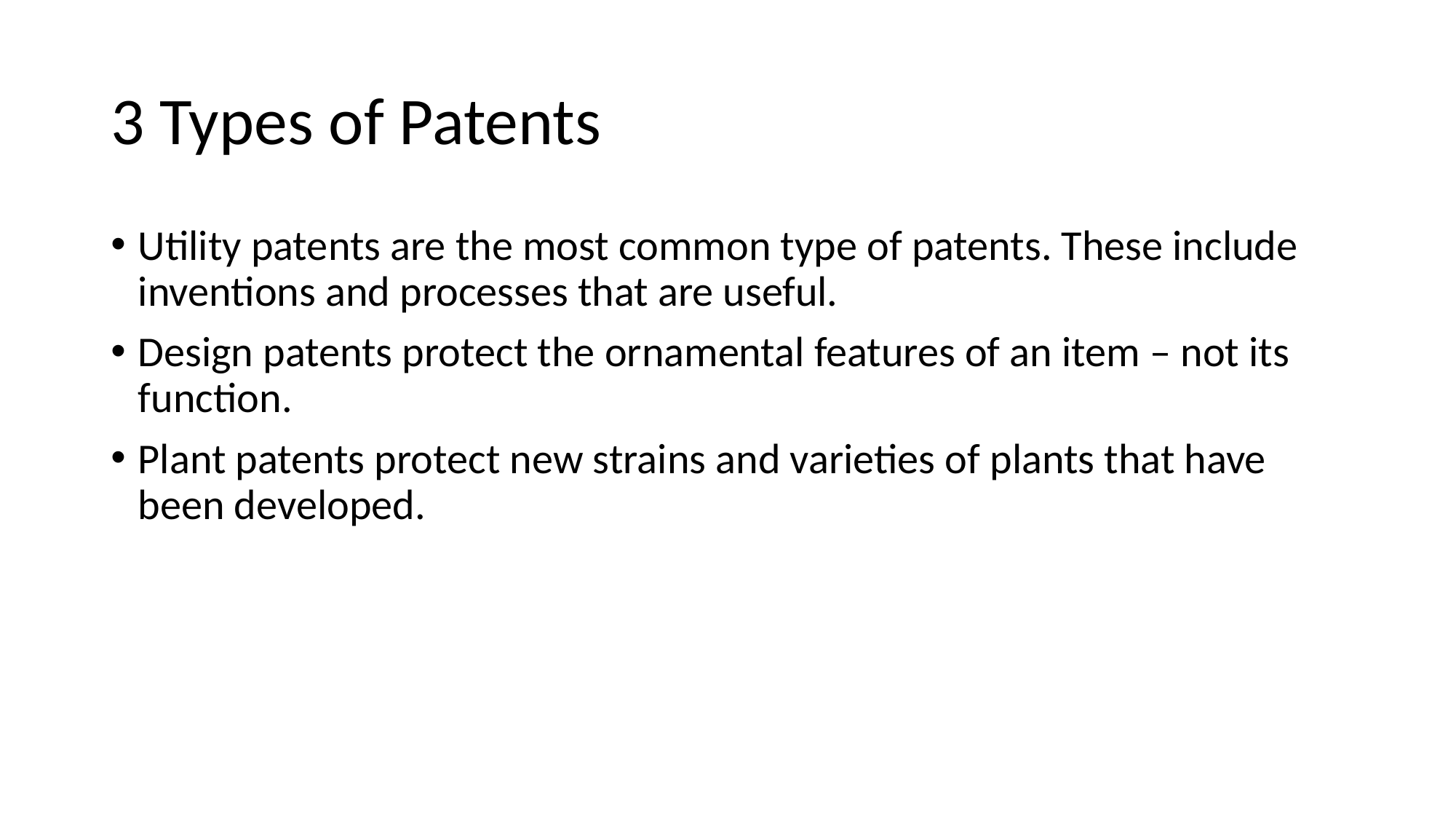

# 3 Types of Patents
Utility patents are the most common type of patents. These include inventions and processes that are useful.
Design patents protect the ornamental features of an item – not its function.
Plant patents protect new strains and varieties of plants that have been developed.